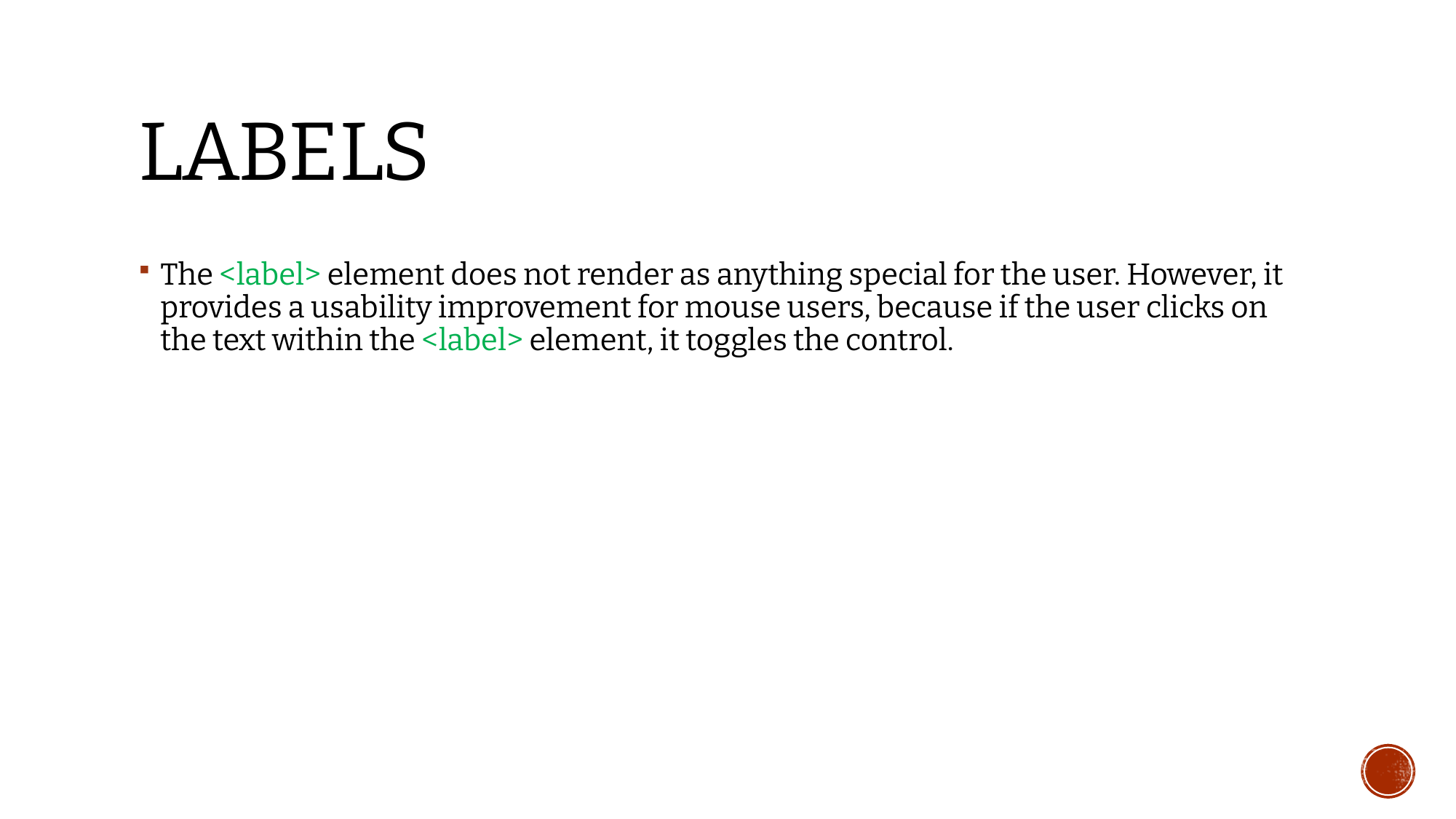

# Labels
The <label> element does not render as anything special for the user. However, it provides a usability improvement for mouse users, because if the user clicks on the text within the <label> element, it toggles the control.